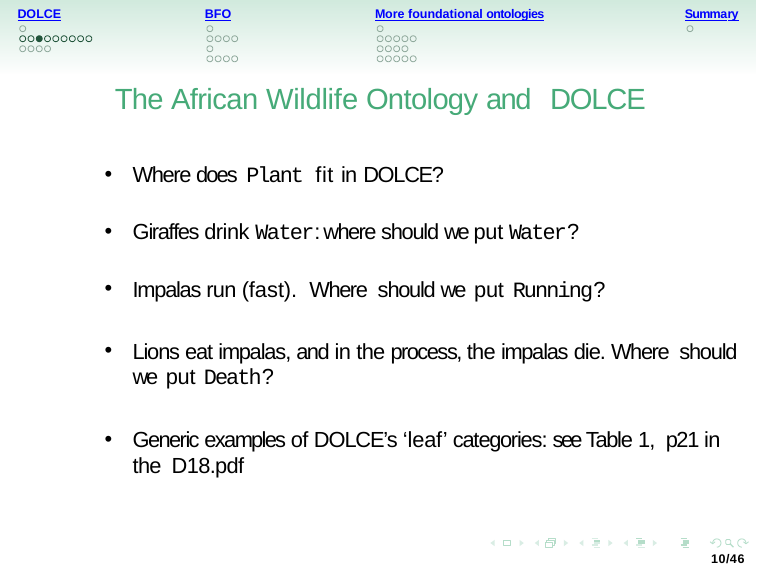

DOLCE
BFO
More foundational ontologies
Summary

The African Wildlife Ontology and  DOLCE

Where does  Plant fit in DOLCE?
Giraffes drink Water: where should we put Water?
Impalas run (fast).  Where  should we  put Running?

Lions eat impalas, and in the process, the impalas die. Where  should we  put Death?

Generic examples of DOLCE’s ‘leaf’ categories: see Table 1,  p21 in the D18.pdf

10/46